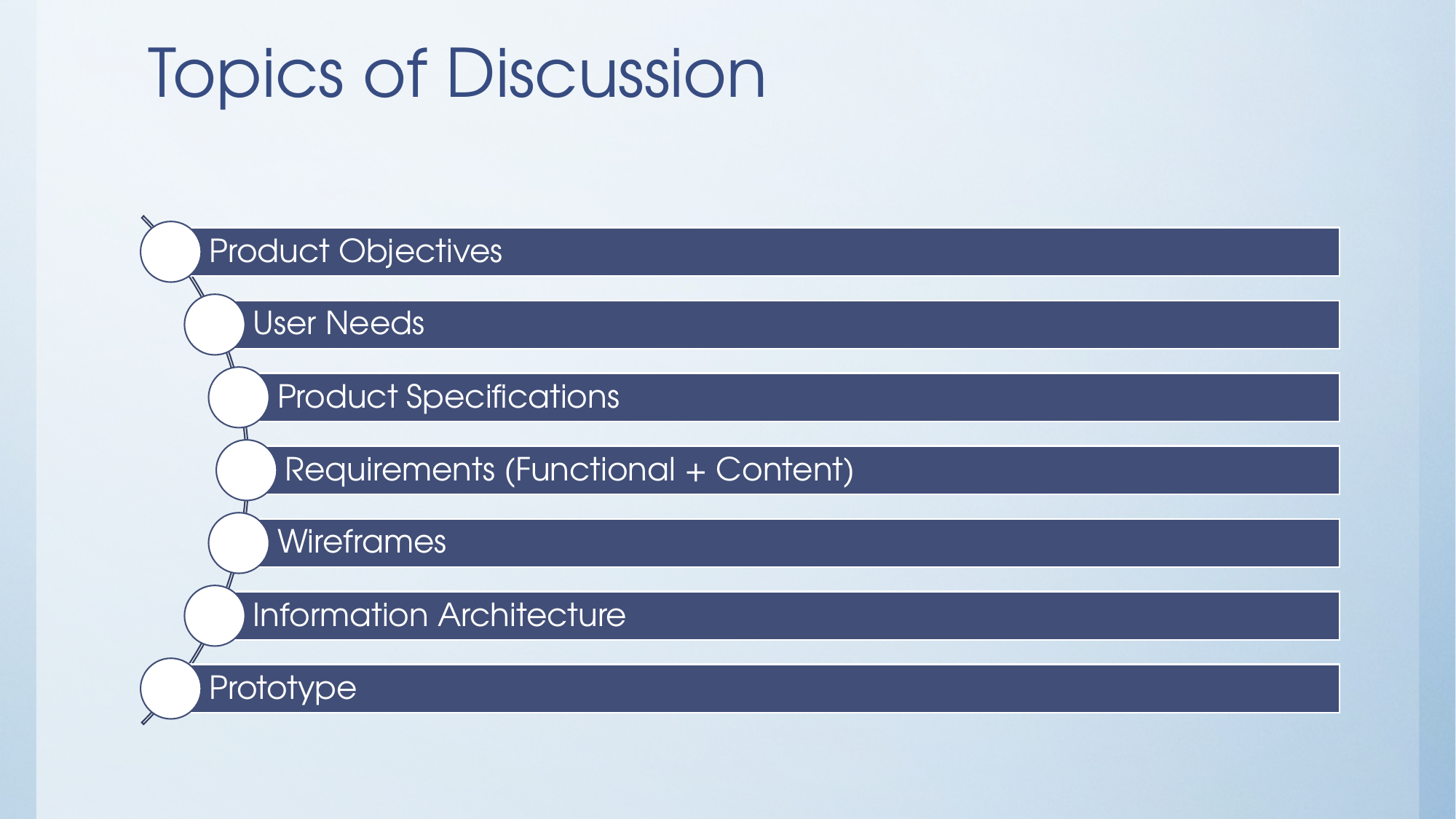

# Topics of Discussion
Product Objectives
User Needs
Product Specifications
Requirements (Functional + Content)
Wireframes
Information Architecture
Prototype